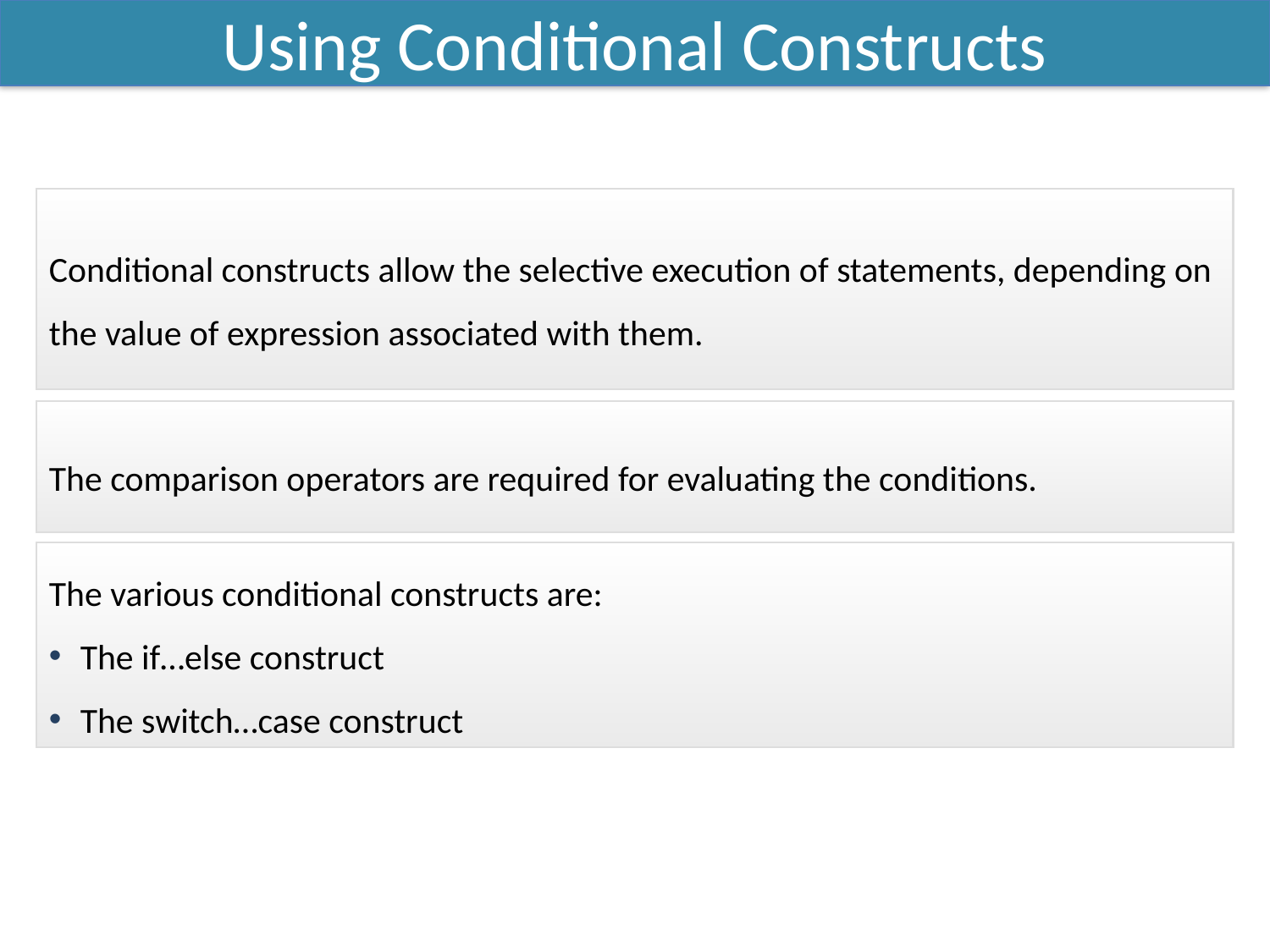

Using Conditional Constructs
Conditional constructs allow the selective execution of statements, depending on the value of expression associated with them.
The comparison operators are required for evaluating the conditions.
The various conditional constructs are:
The if…else construct
The switch…case construct